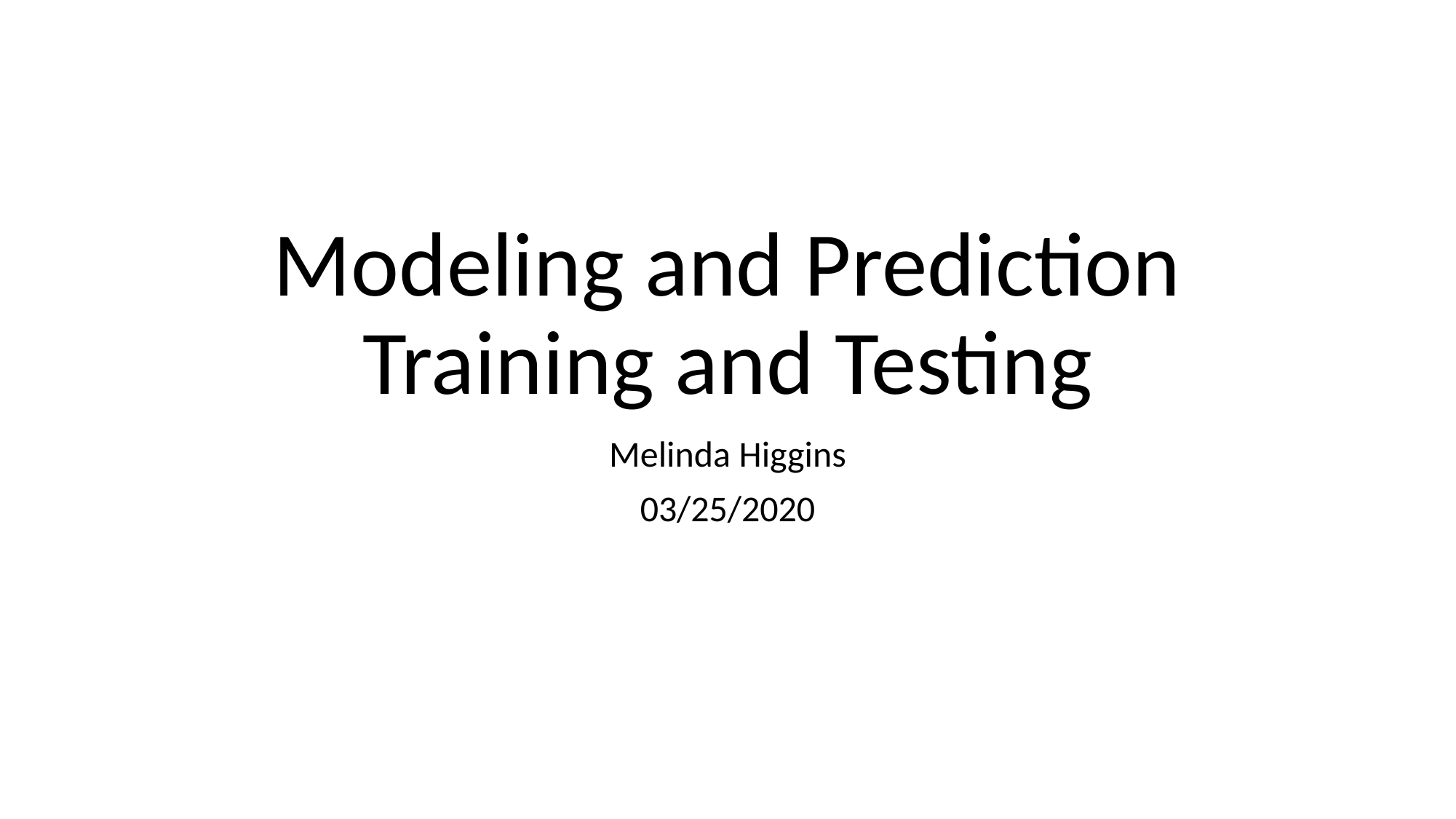

# Modeling and Prediction Training and Testing
Melinda Higgins
03/25/2020